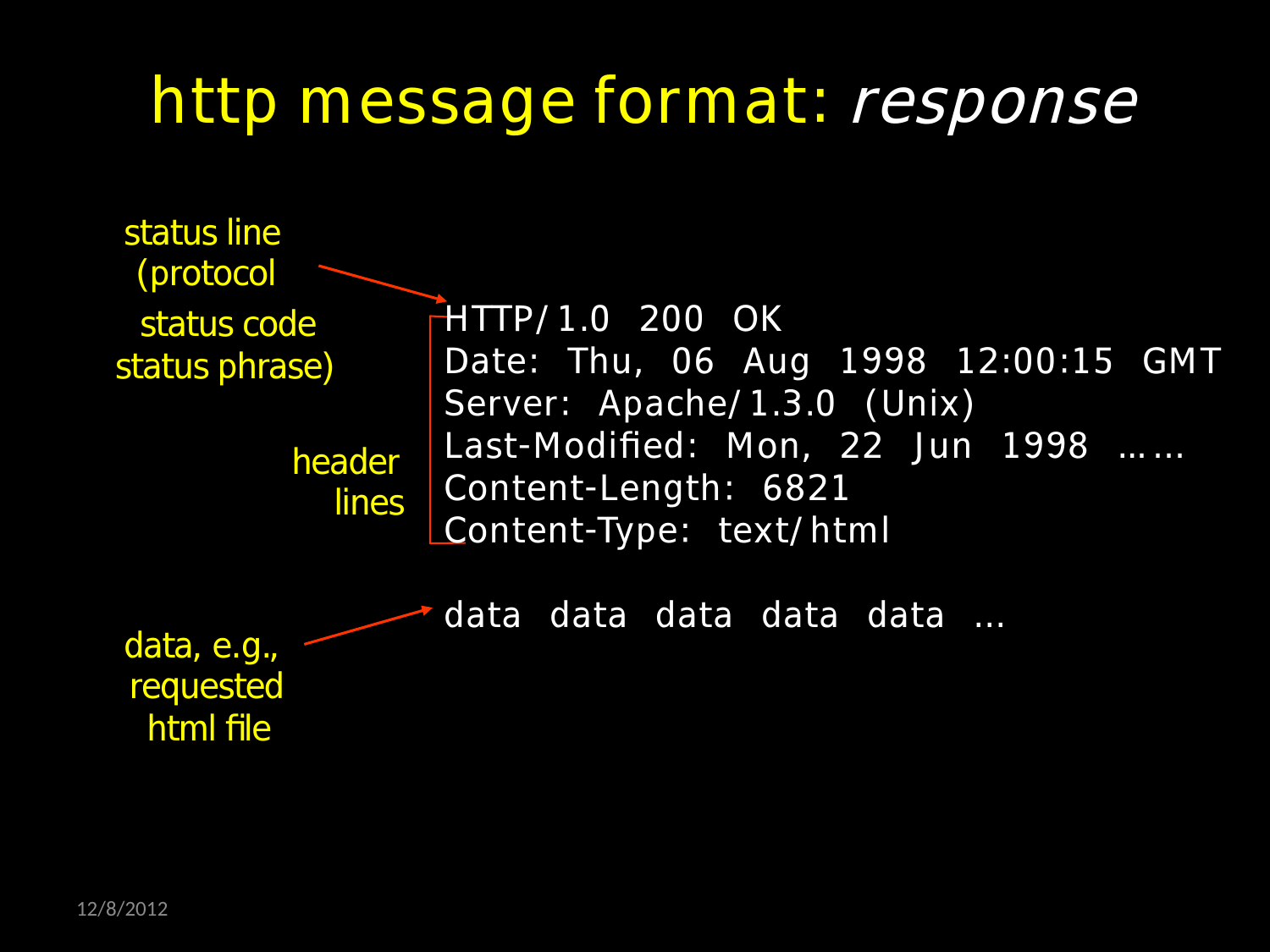

http message format: response

status line
	(protocol

HTTP/1.0   200   OK
Date:   Thu,   06   Aug   1998   12:00:15   GMT
Server:   Apache/1.3.0   (Unix)
Last-Modified:   Mon,   22   Jun   1998   …...
Content-Length:   6821
Content-Type:   text/html

data   data   data   data   data   ...
			status code
status phrase)

					header
						lines

	data, e.g.,
		requested
				html file

12/8/2012